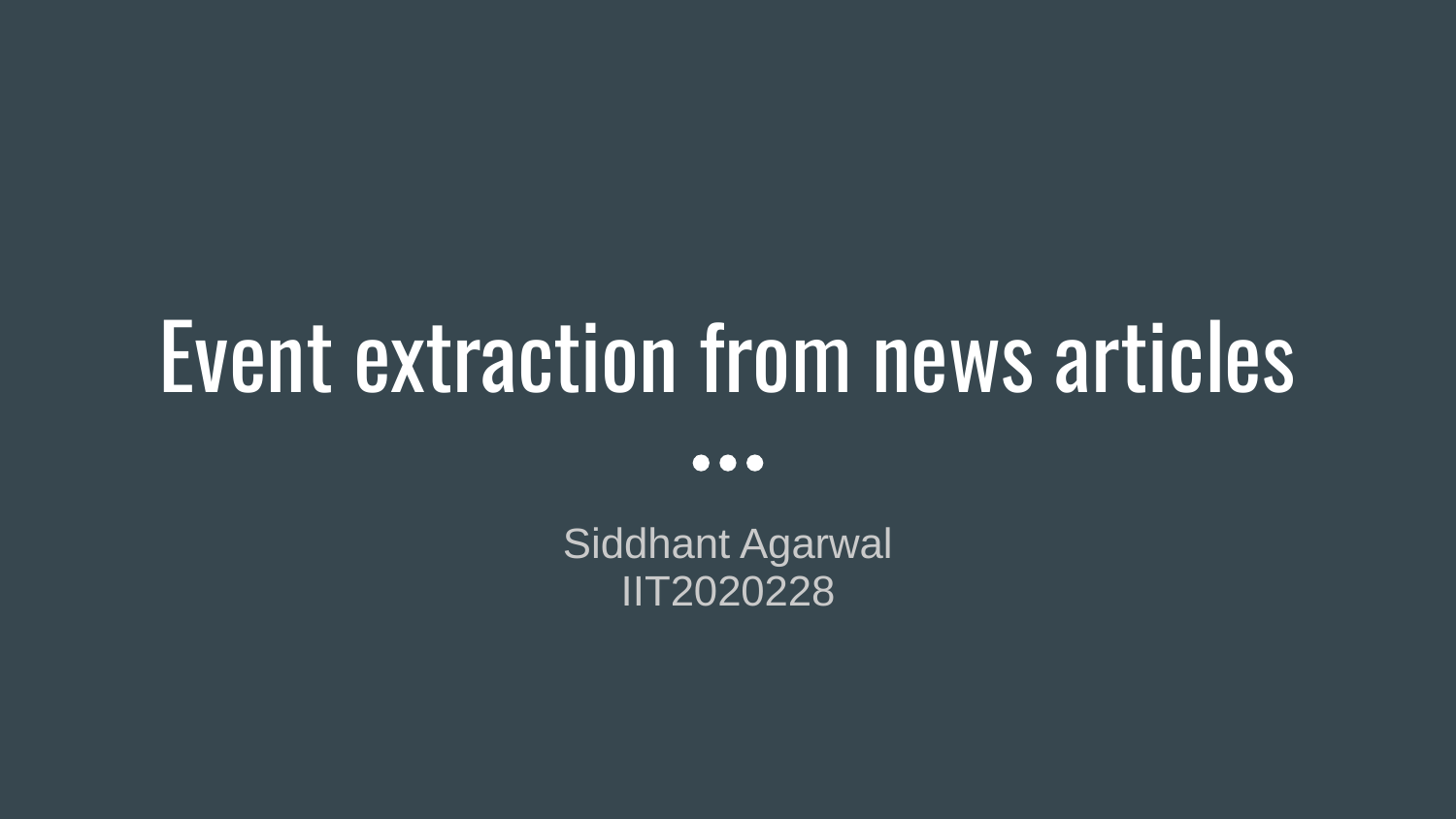

# Event extraction from news articles
Siddhant Agarwal
IIT2020228